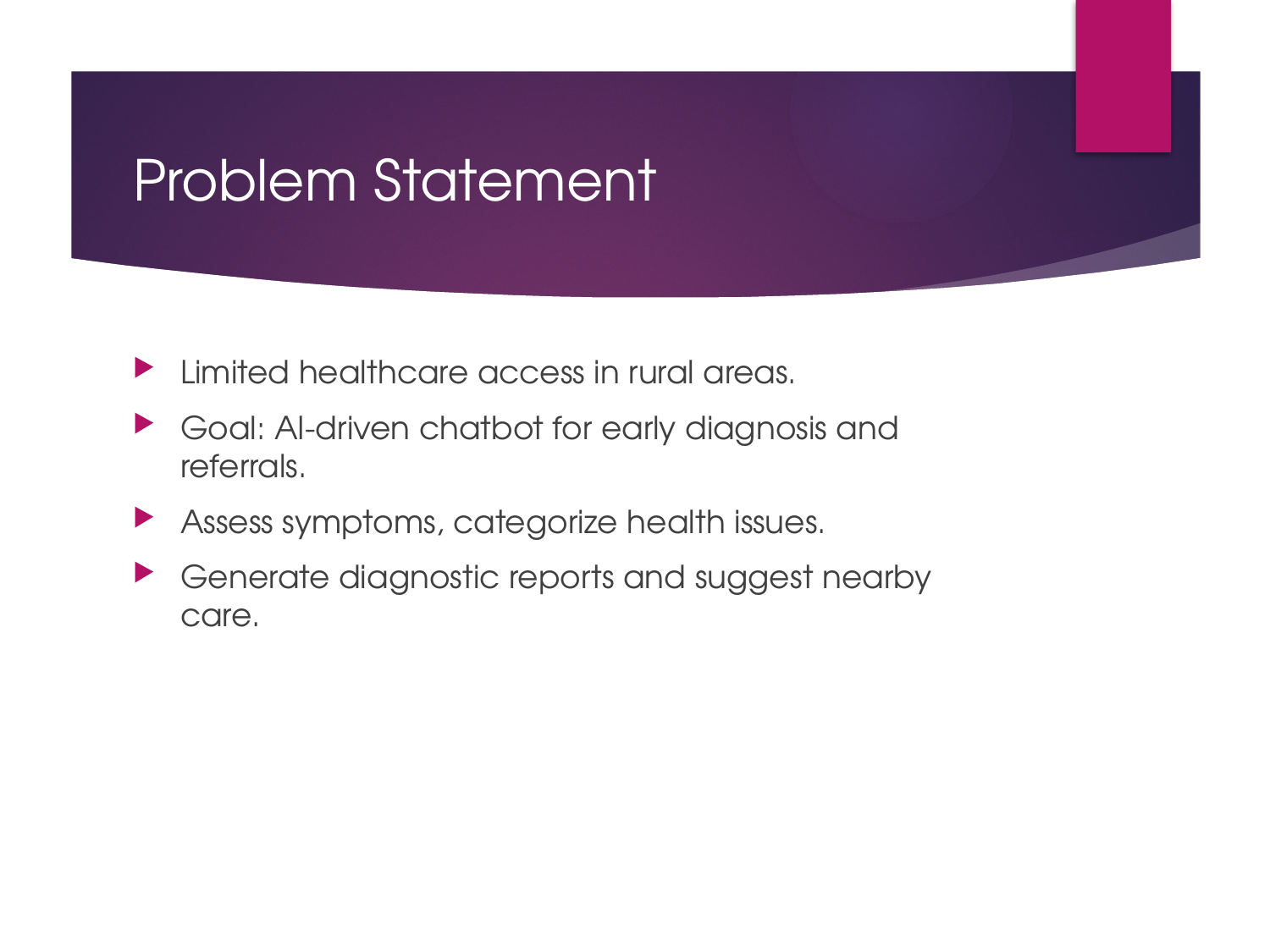

# Problem Statement
Limited healthcare access in rural areas.
Goal: AI-driven chatbot for early diagnosis and referrals.
Assess symptoms, categorize health issues.
Generate diagnostic reports and suggest nearby care.